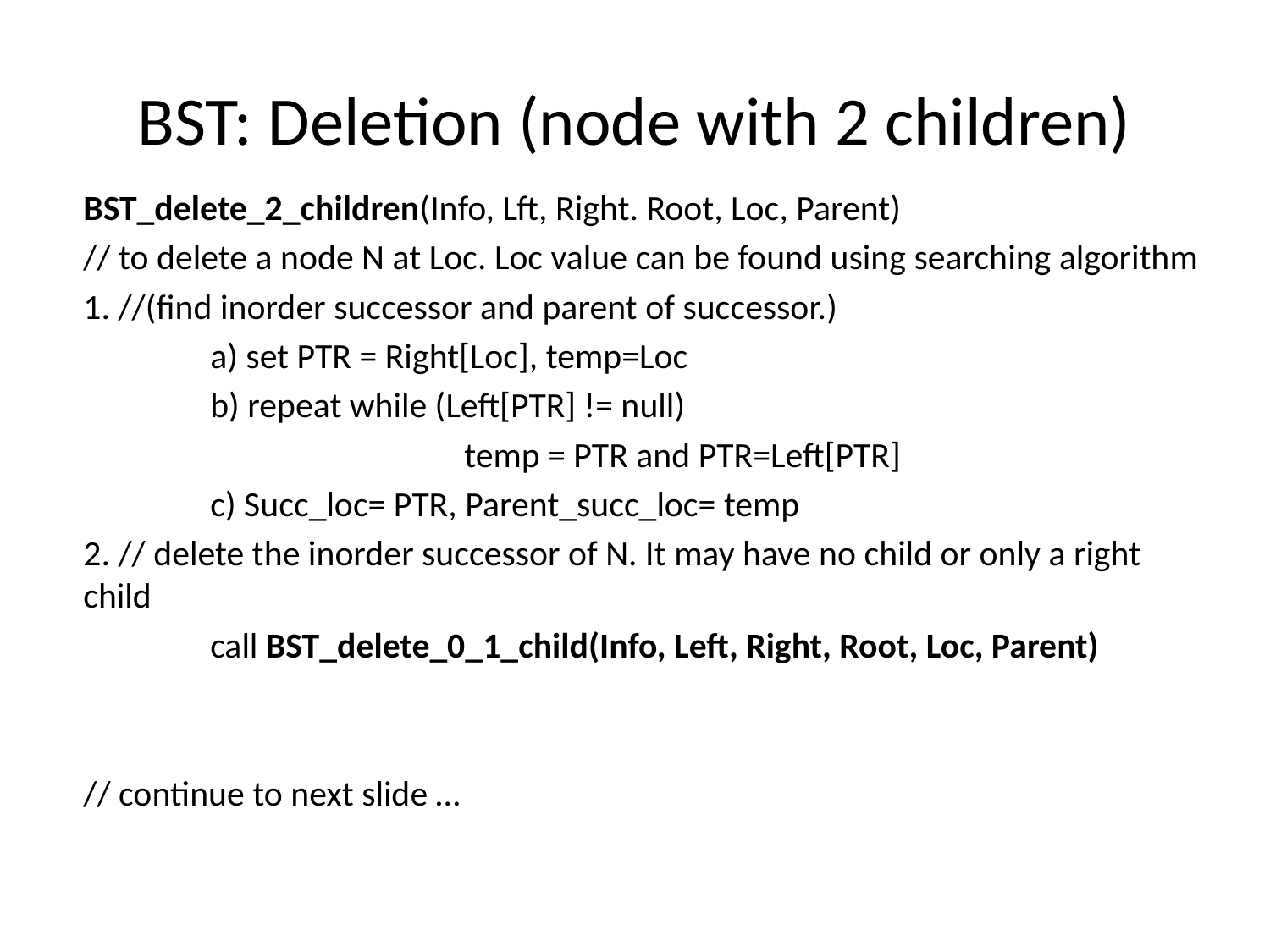

# BST: Deletion (node with 2 children)
BST_delete_2_children(Info, Lft, Right. Root, Loc, Parent)
// to delete a node N at Loc. Loc value can be found using searching algorithm
1. //(find inorder successor and parent of successor.)
	a) set PTR = Right[Loc], temp=Loc
	b) repeat while (Left[PTR] != null)
			temp = PTR and PTR=Left[PTR]
	c) Succ_loc= PTR, Parent_succ_loc= temp
2. // delete the inorder successor of N. It may have no child or only a right child
	call BST_delete_0_1_child(Info, Left, Right, Root, Loc, Parent)

// continue to next slide …